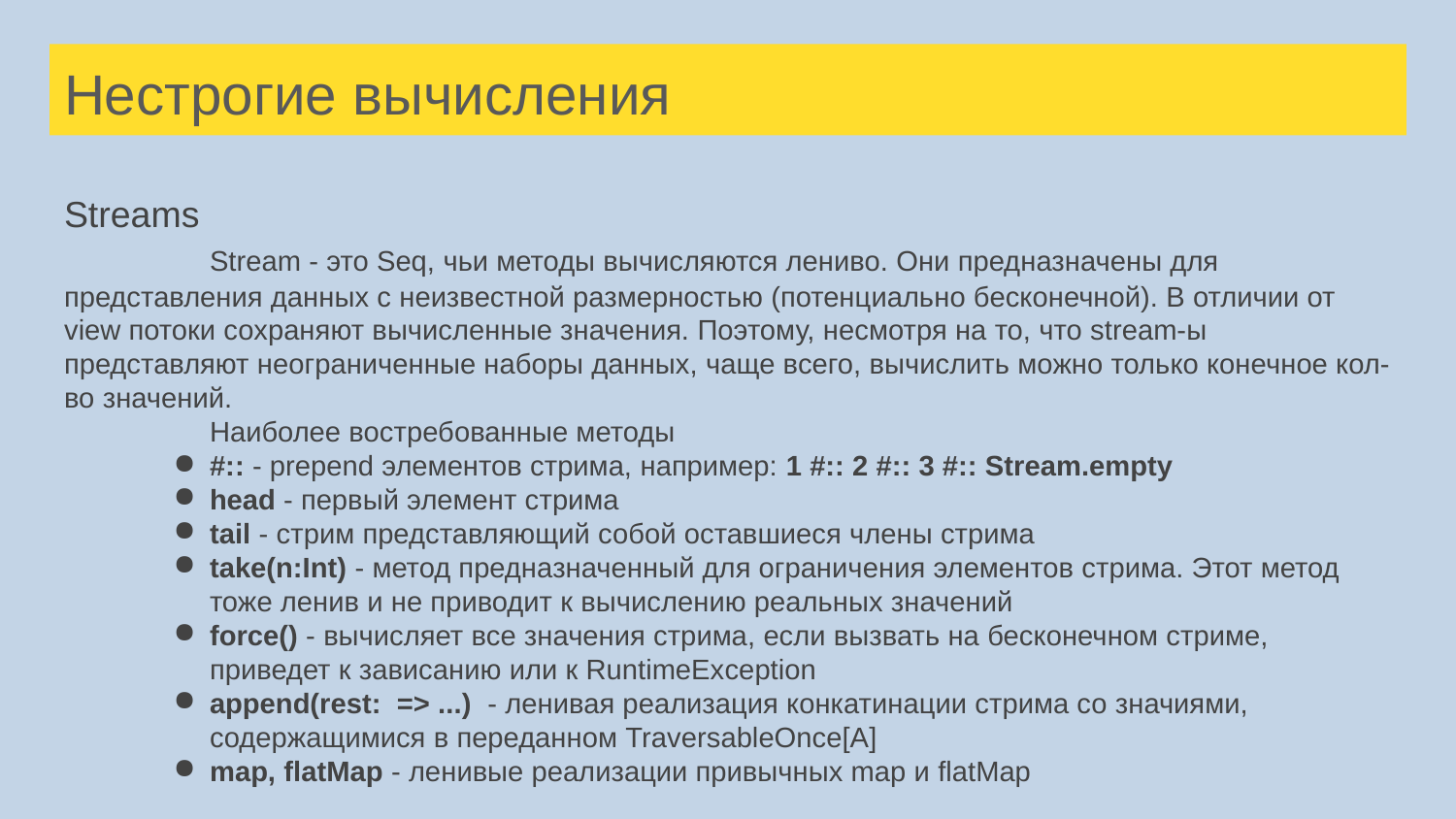

# Нестрогие вычисления

Streams
	Stream - это Seq, чьи методы вычисляются лениво. Они предназначены для представления данных с неизвестной размерностью (потенциально бесконечной). В отличии от view потоки сохраняют вычисленные значения. Поэтому, несмотря на то, что stream-ы представляют неограниченные наборы данных, чаще всего, вычислить можно только конечное кол-во значений.
	Наиболее востребованные методы
#:: - prepend элементов стрима, например: 1 #:: 2 #:: 3 #:: Stream.empty
head - первый элемент стрима
tail - стрим представляющий собой оставшиеся члены стрима
take(n:Int) - метод предназначенный для ограничения элементов стрима. Этот метод тоже ленив и не приводит к вычислению реальных значений
force() - вычисляет все значения стрима, если вызвать на бесконечном стриме, приведет к зависанию или к RuntimeException
append(rest:  => ...)  - ленивая реализация конкатинации стрима со значиями, содержащимися в переданном TraversableOnce[A]
map, flatMap - ленивые реализации привычных map и flatMap